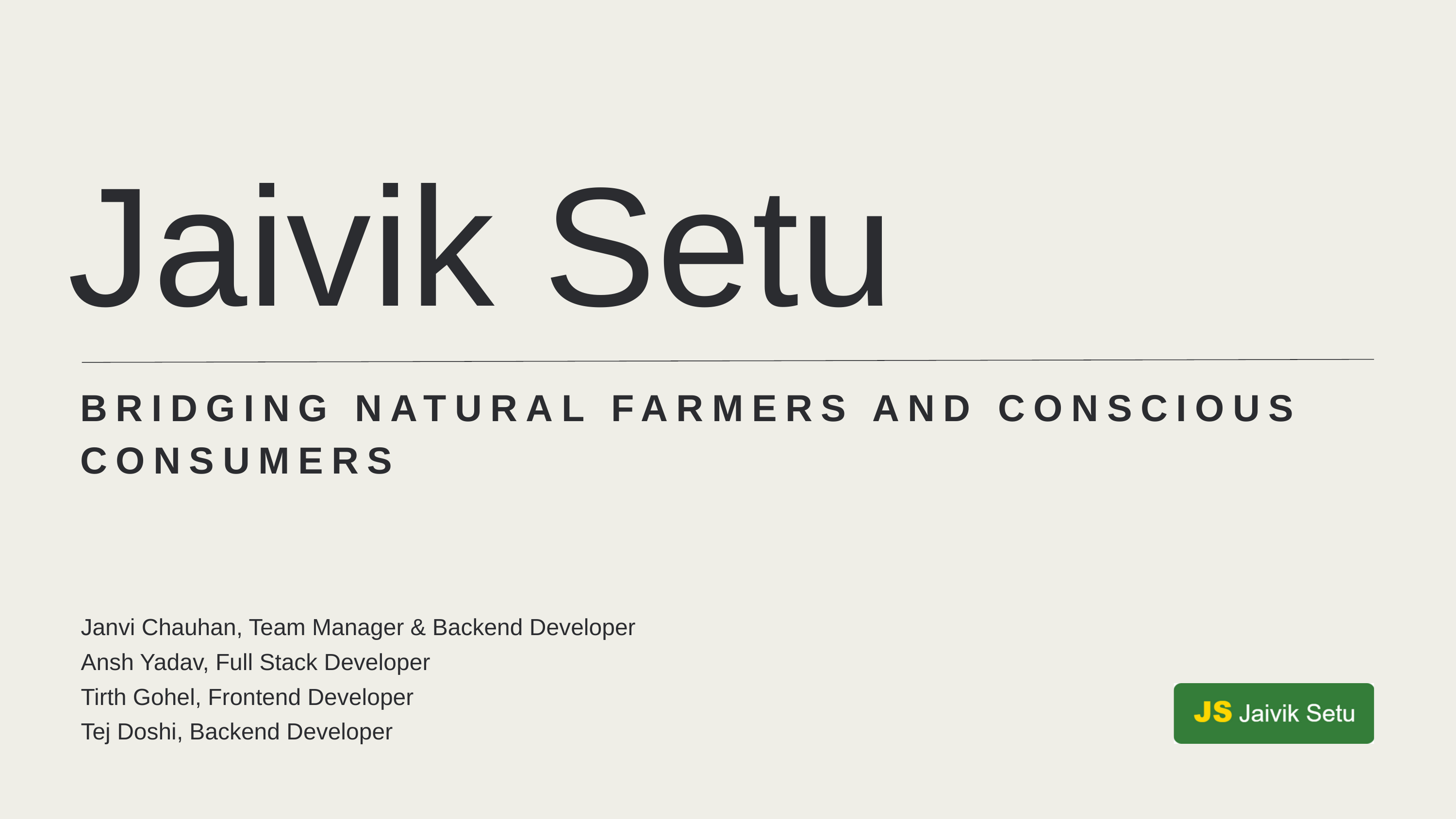

Jaivik Setu

BRIDGING NATURAL FARMERS AND CONSCIOUS CONSUMERS
Janvi Chauhan, Team Manager & Backend Developer
Ansh Yadav, Full Stack Developer
Tirth Gohel, Frontend Developer
Tej Doshi, Backend Developer